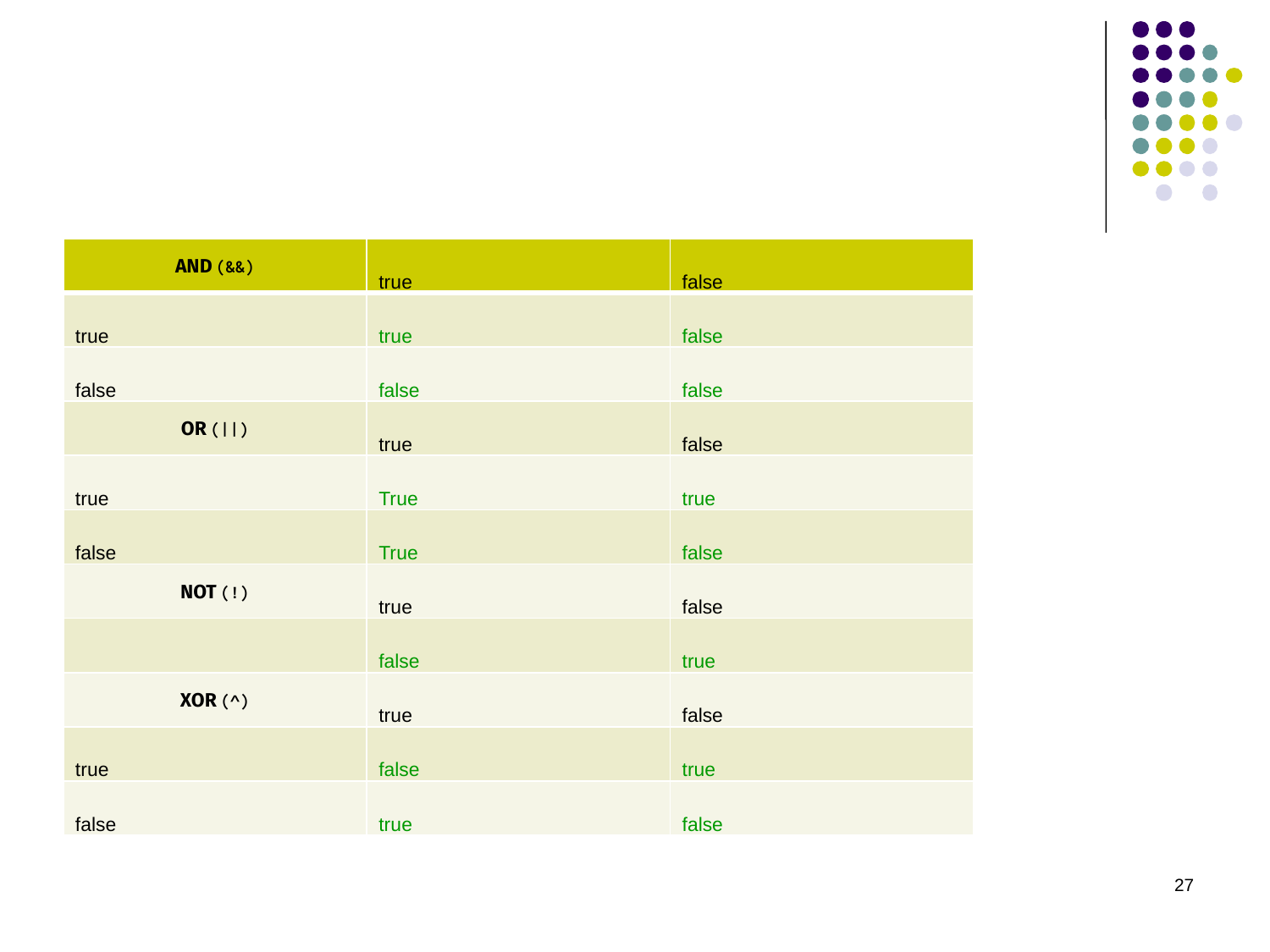

#
| AND (&&) | true | false |
| --- | --- | --- |
| true | true | false |
| false | false | false |
| OR (||) | true | false |
| true | True | true |
| false | True | false |
| NOT (!) | true | false |
|  | false | true |
| XOR (^) | true | false |
| true | false | true |
| false | true | false |
27